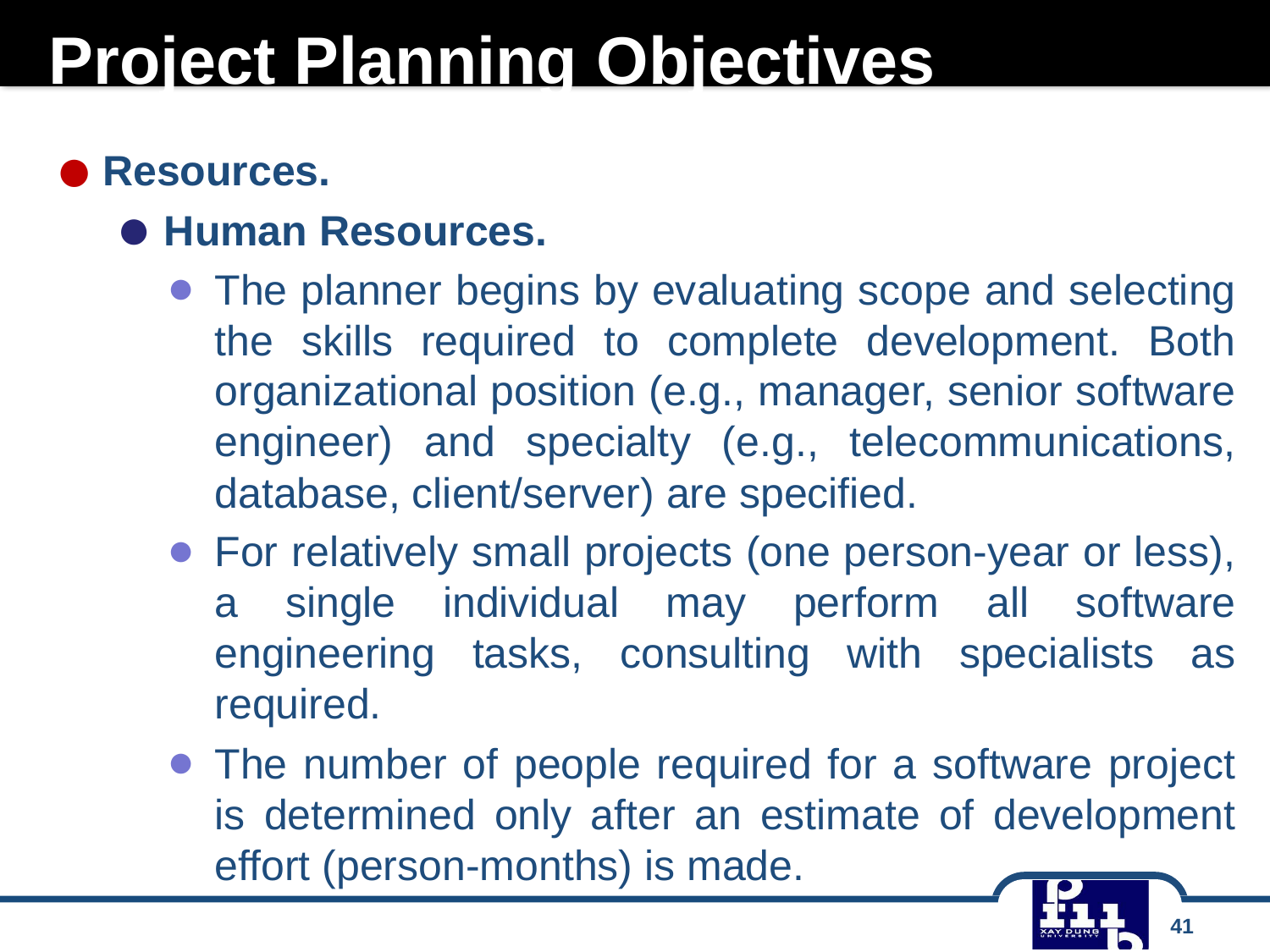

# Project Planning Objectives
Resources.
Human Resources.
The planner begins by evaluating scope and selecting the skills required to complete development. Both organizational position (e.g., manager, senior software engineer) and specialty (e.g., telecommunications, database, client/server) are specified.
For relatively small projects (one person-year or less), a single individual may perform all software engineering tasks, consulting with specialists as required.
The number of people required for a software project is determined only after an estimate of development effort (person-months) is made.
41